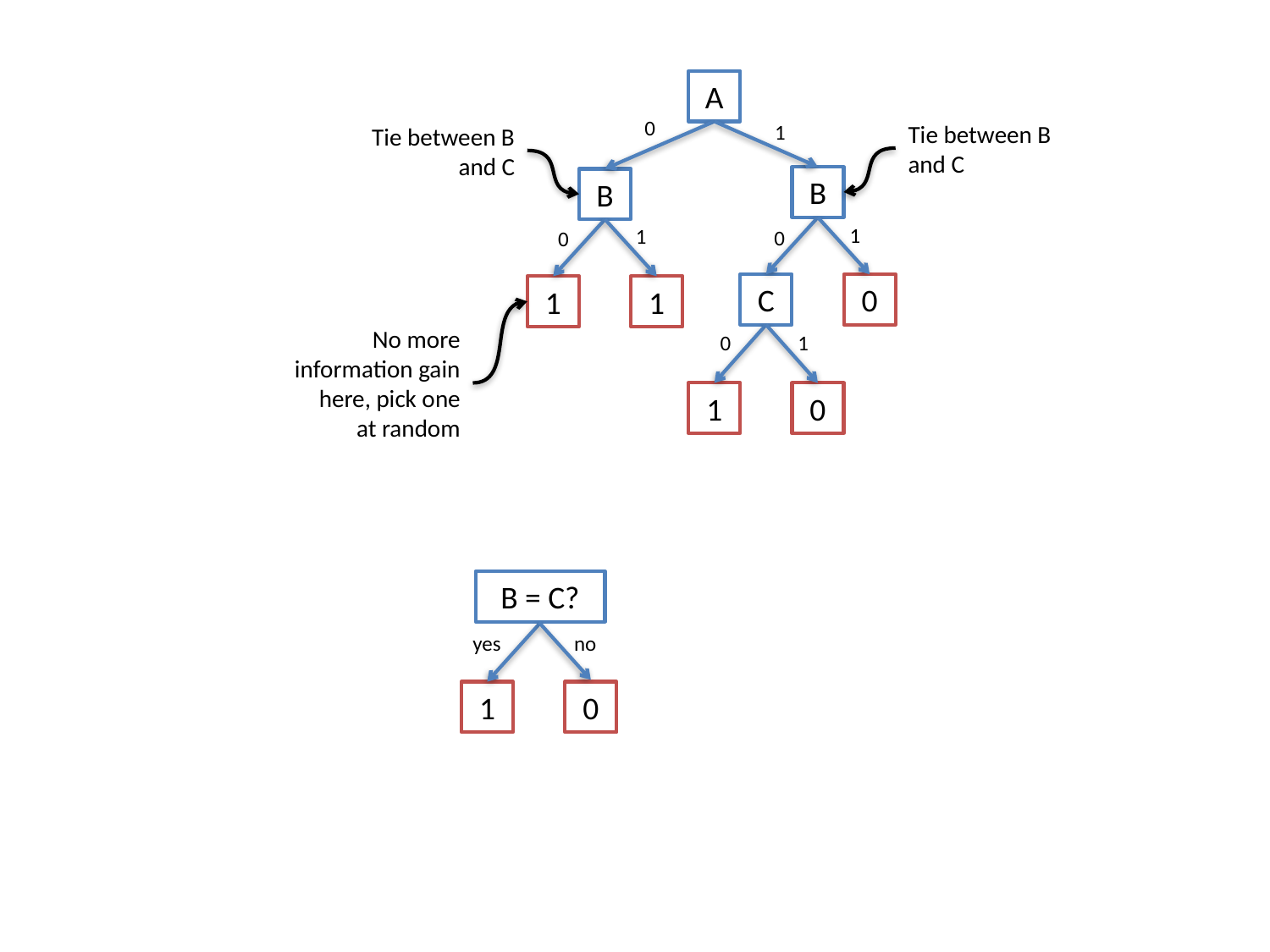

A
0
Tie between B and C
1
Tie between B and C
B
B
1
1
0
0
C
0
1
1
No more information gain here, pick one at random
0
1
1
0
B = C?
yes
no
1
0